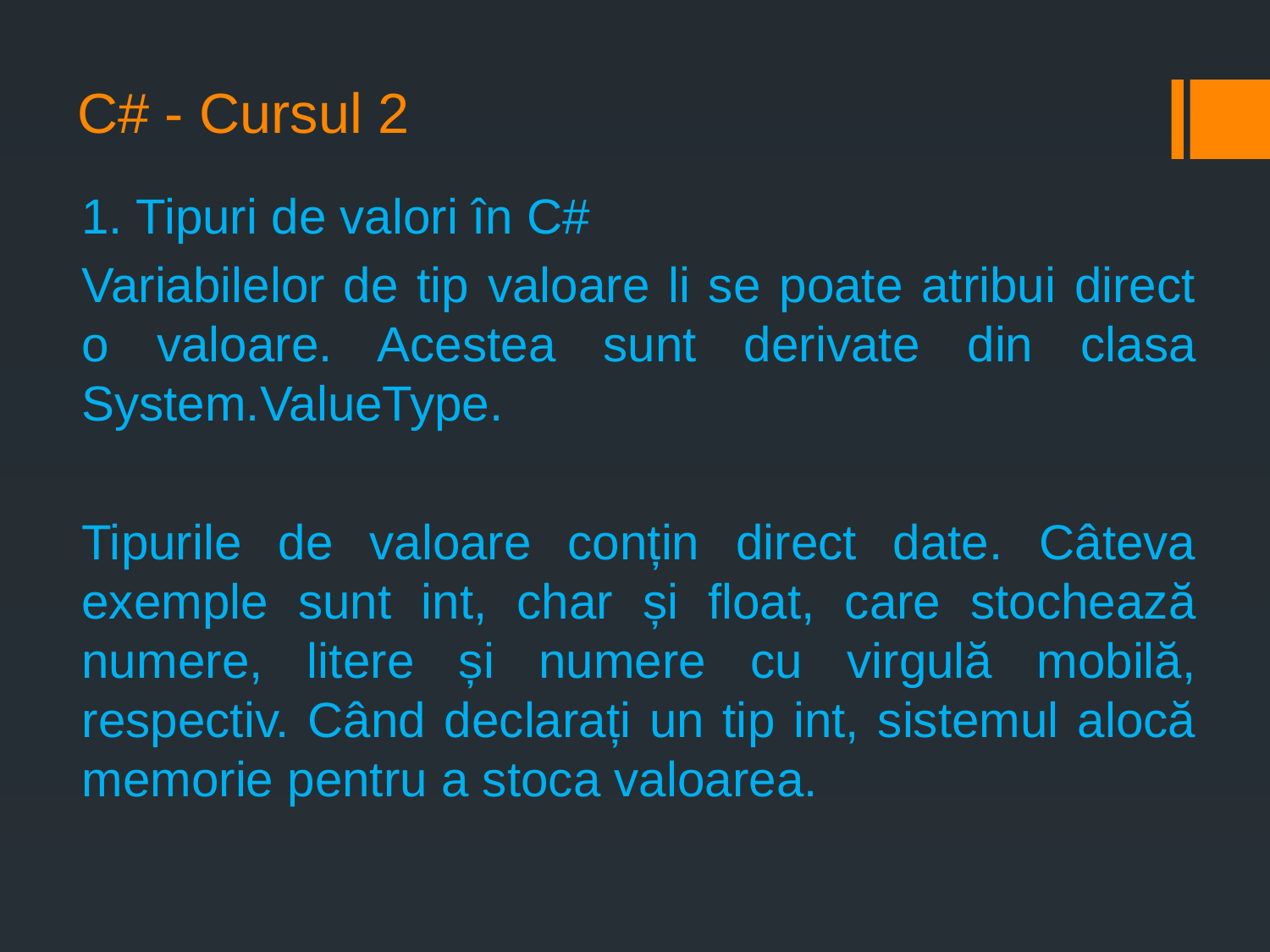

# C# - Cursul 2
1. Tipuri de valori în C#
Variabilelor de tip valoare li se poate atribui direct o valoare. Acestea sunt derivate din clasa System.ValueType.

Tipurile de valoare conțin direct date. Câteva exemple sunt int, char și float, care stochează numere, litere și numere cu virgulă mobilă, respectiv. Când declarați un tip int, sistemul alocă memorie pentru a stoca valoarea.